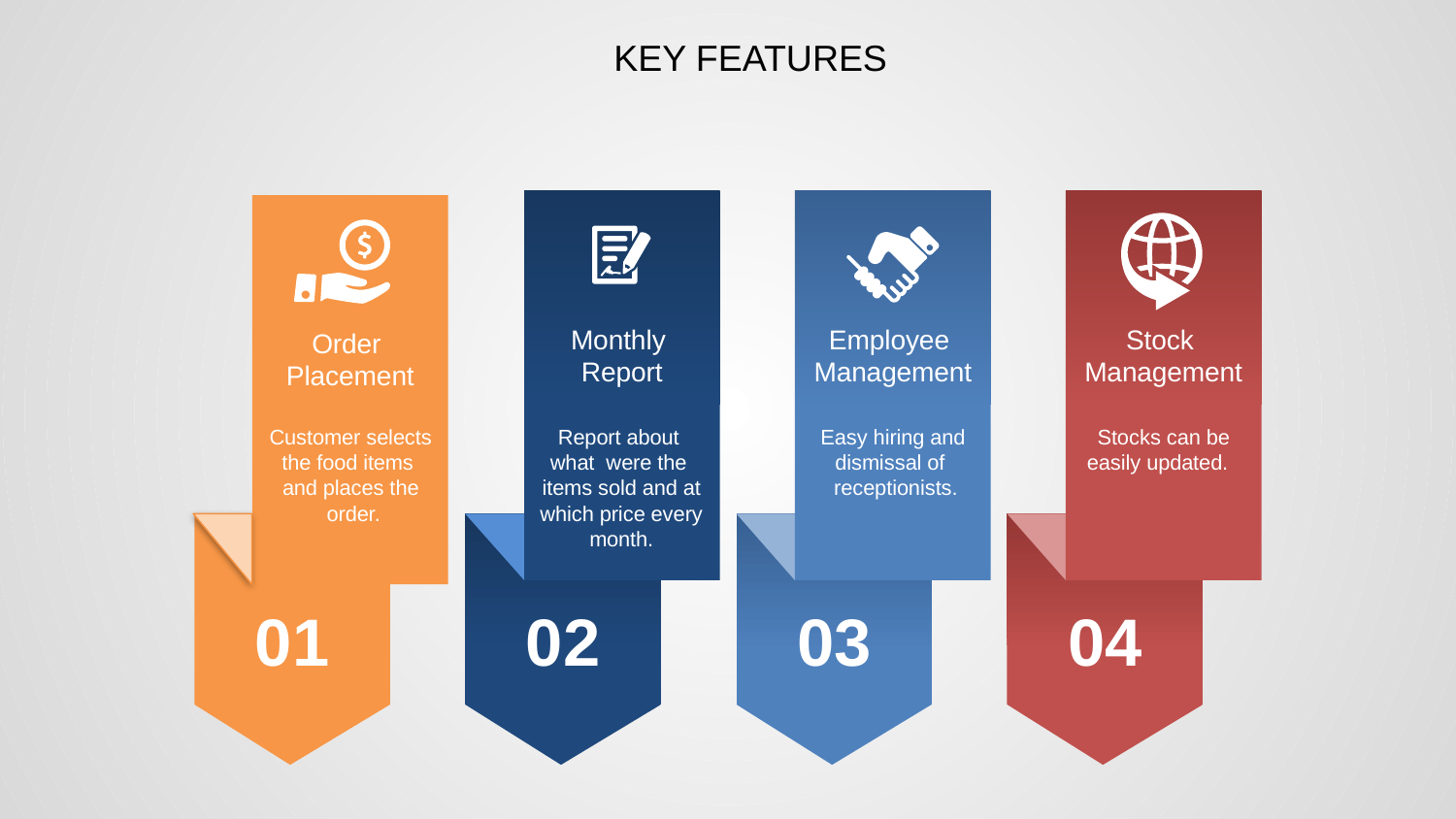

#
KEY FEATURES
Monthly
Report
Employee
Management
Stock
Management
Order
Placement

Customer selects the food items
and places the
 order.
Report about
what  were the
items sold and at which price every
month.

Easy hiring and
dismissal of
 receptionists.
Stocks can be
easily updated.

01
02
03
04